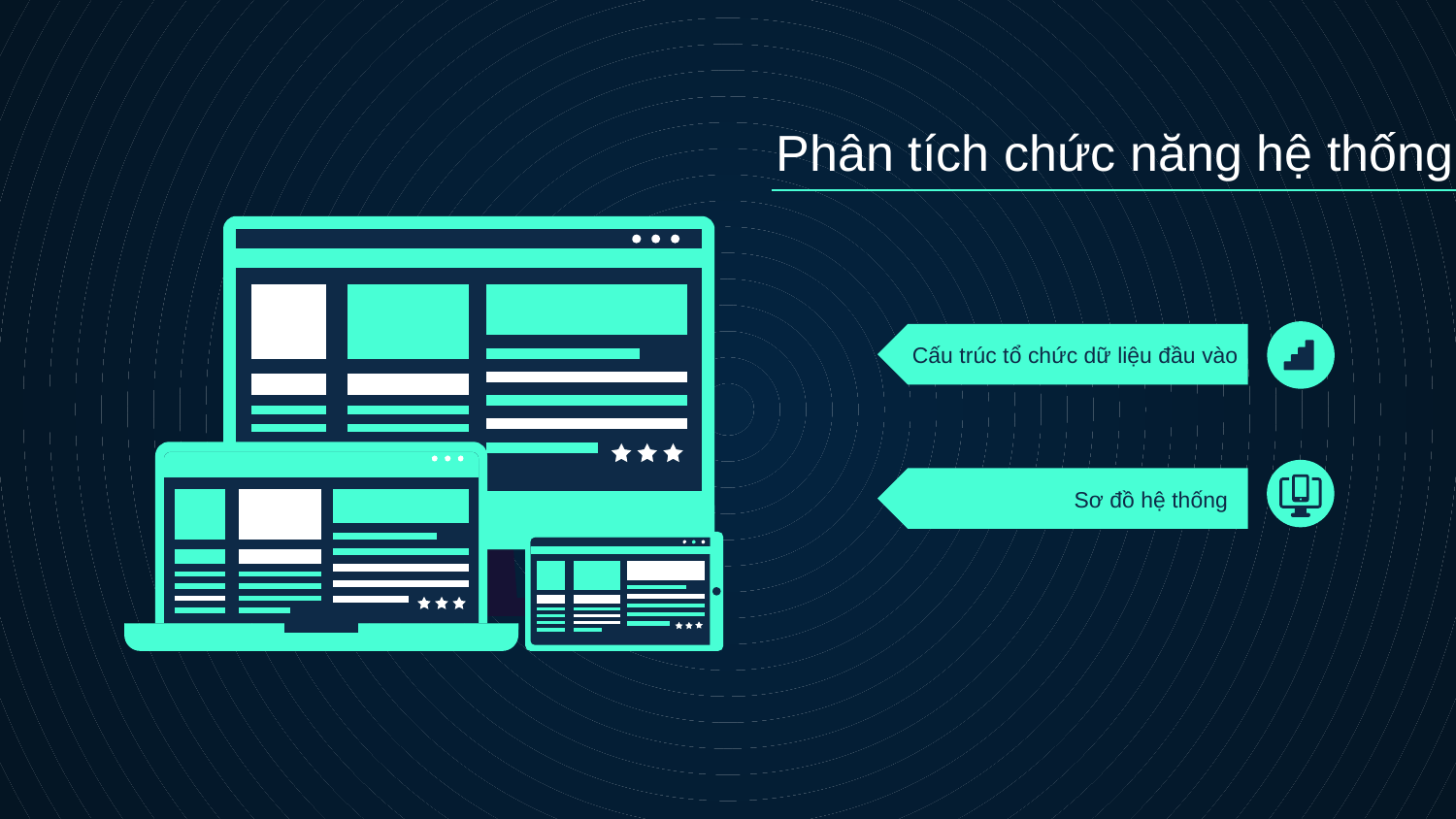

Phân tích chức năng hệ thống

Cấu trúc tổ chức dữ liệu đầu vào

Sơ đồ hệ thống